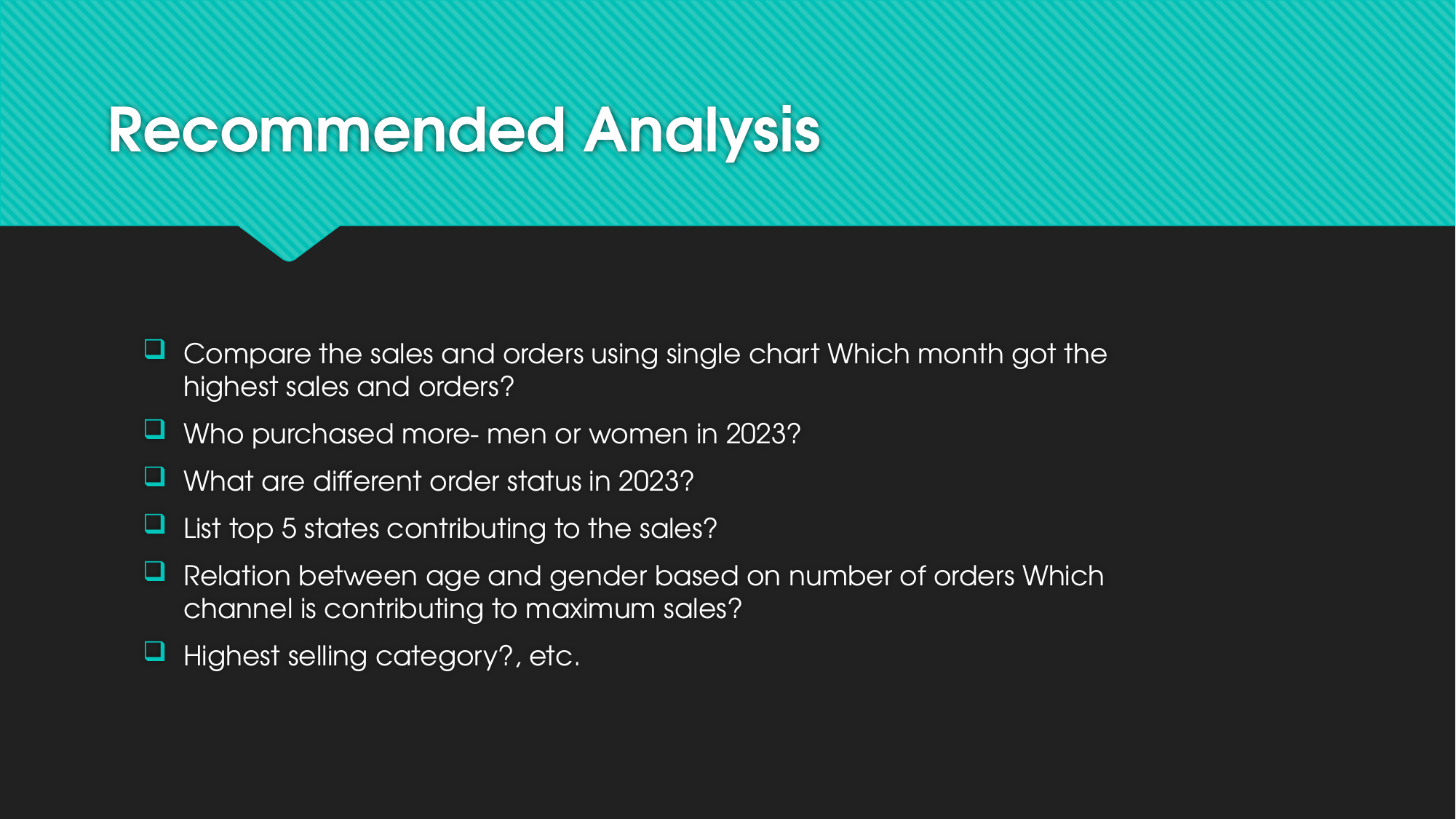

# Recommended Analysis
Compare the sales and orders using single chart Which month got the highest sales and orders?
Who purchased more- men or women in 2023?
What are different order status in 2023?
List top 5 states contributing to the sales?
Relation between age and gender based on number of orders Which channel is contributing to maximum sales?
Highest selling category?, etc.